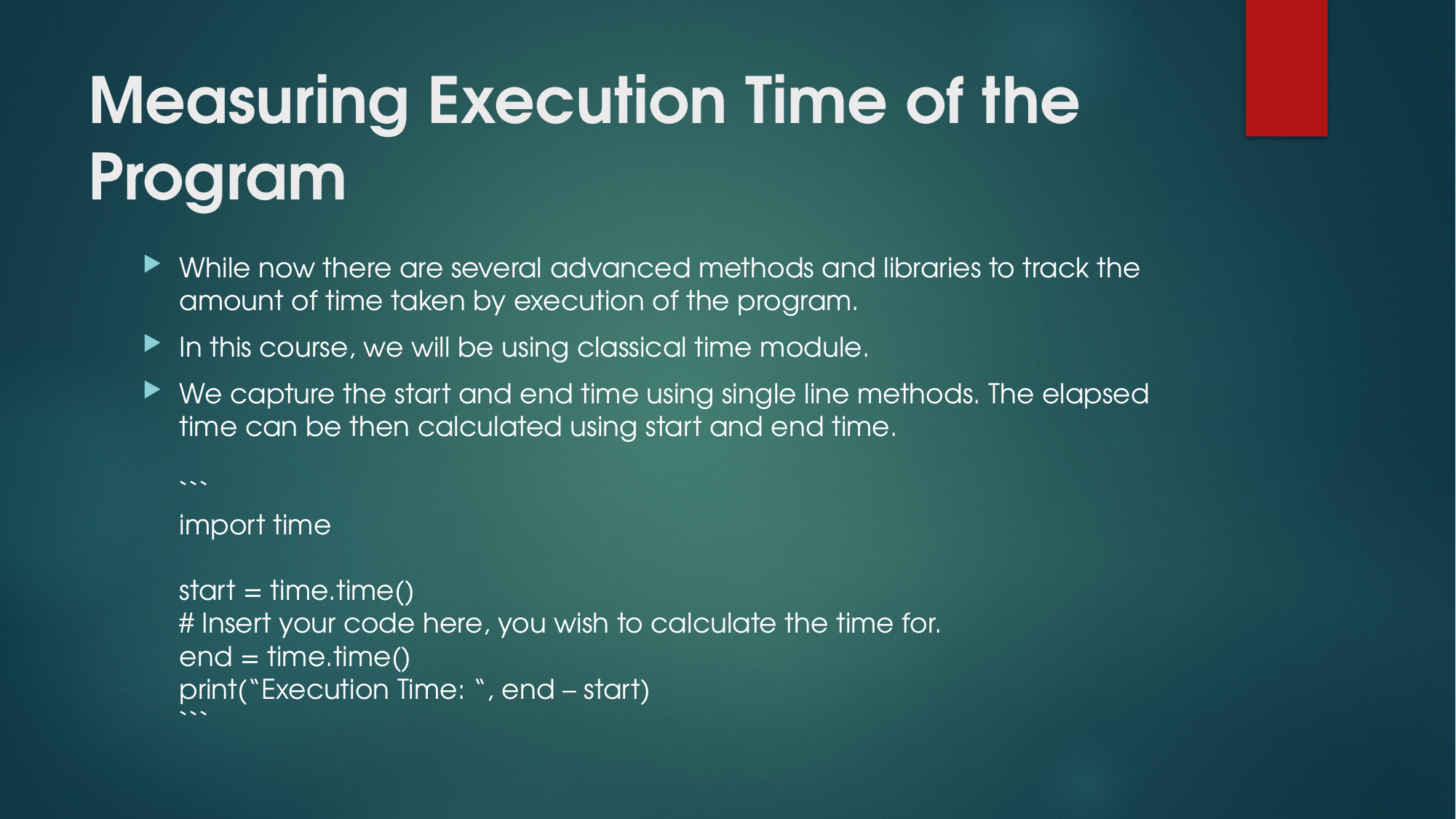

# Measuring Execution Time of the Program
While now there are several advanced methods and libraries to track the amount of time taken by execution of the program.
In this course, we will be using classical time module.
We capture the start and end time using single line methods. The elapsed time can be then calculated using start and end time.
```
import time
start = time.time()
# Insert your code here, you wish to calculate the time for.
end = time.time()
print(“Execution Time: “, end – start)
```